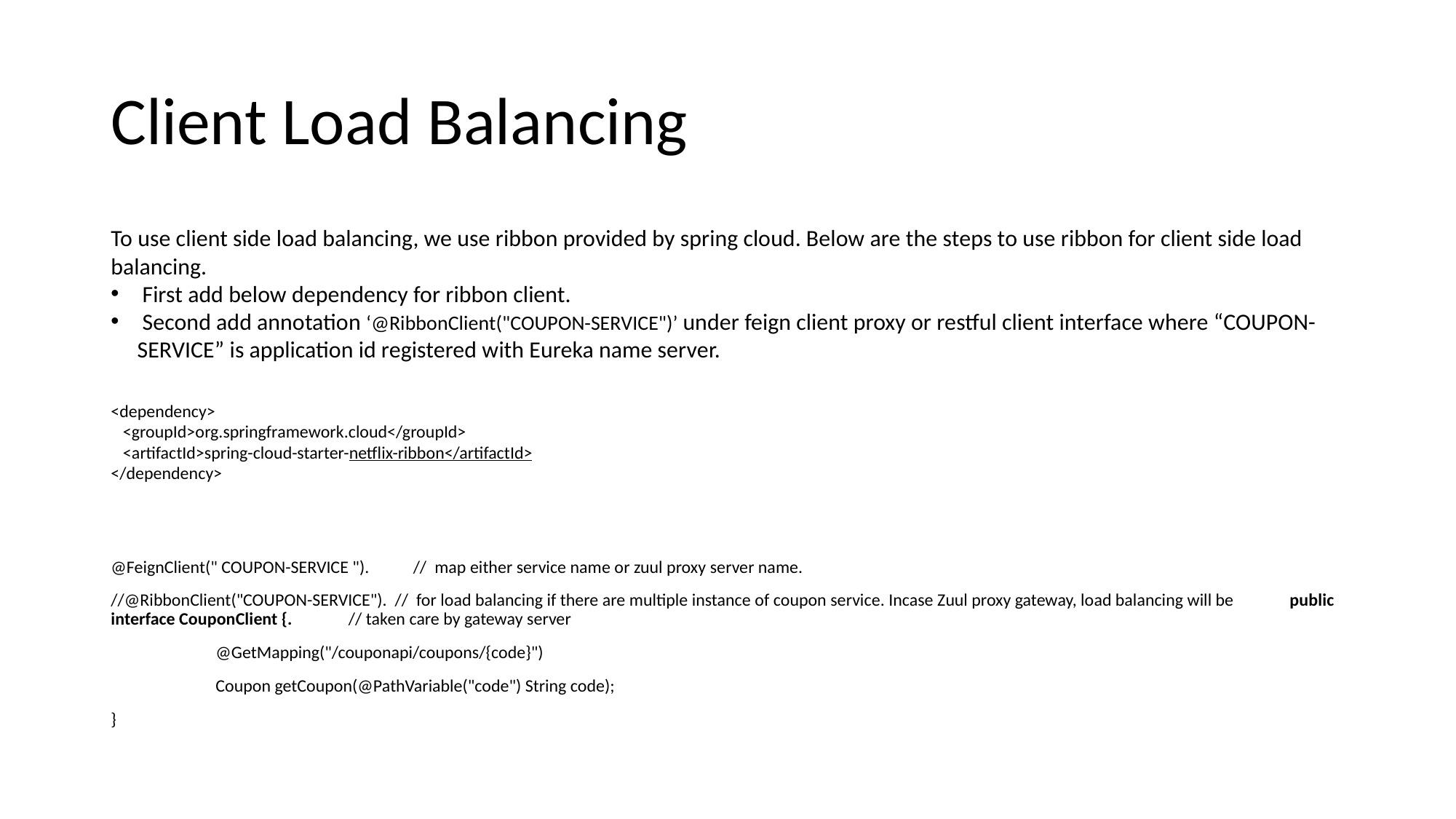

# Client Load Balancing
To use client side load balancing, we use ribbon provided by spring cloud. Below are the steps to use ribbon for client side load balancing.
 First add below dependency for ribbon client.
 Second add annotation ‘@RibbonClient("COUPON-SERVICE")’ under feign client proxy or restful client interface where “COUPON-SERVICE” is application id registered with Eureka name server.

<dependency>
   <groupId>org.springframework.cloud</groupId>
   <artifactId>spring-cloud-starter-netflix-ribbon</artifactId>
</dependency>

@FeignClient(" COUPON-SERVICE ").           //  map either service name or zuul proxy server name.
//@RibbonClient("COUPON-SERVICE").  //  for load balancing if there are multiple instance of coupon service. Incase Zuul proxy gateway, load balancing will be              public interface CouponClient {.              // taken care by gateway server
	@GetMapping("/couponapi/coupons/{code}")
	Coupon getCoupon(@PathVariable("code") String code);
}